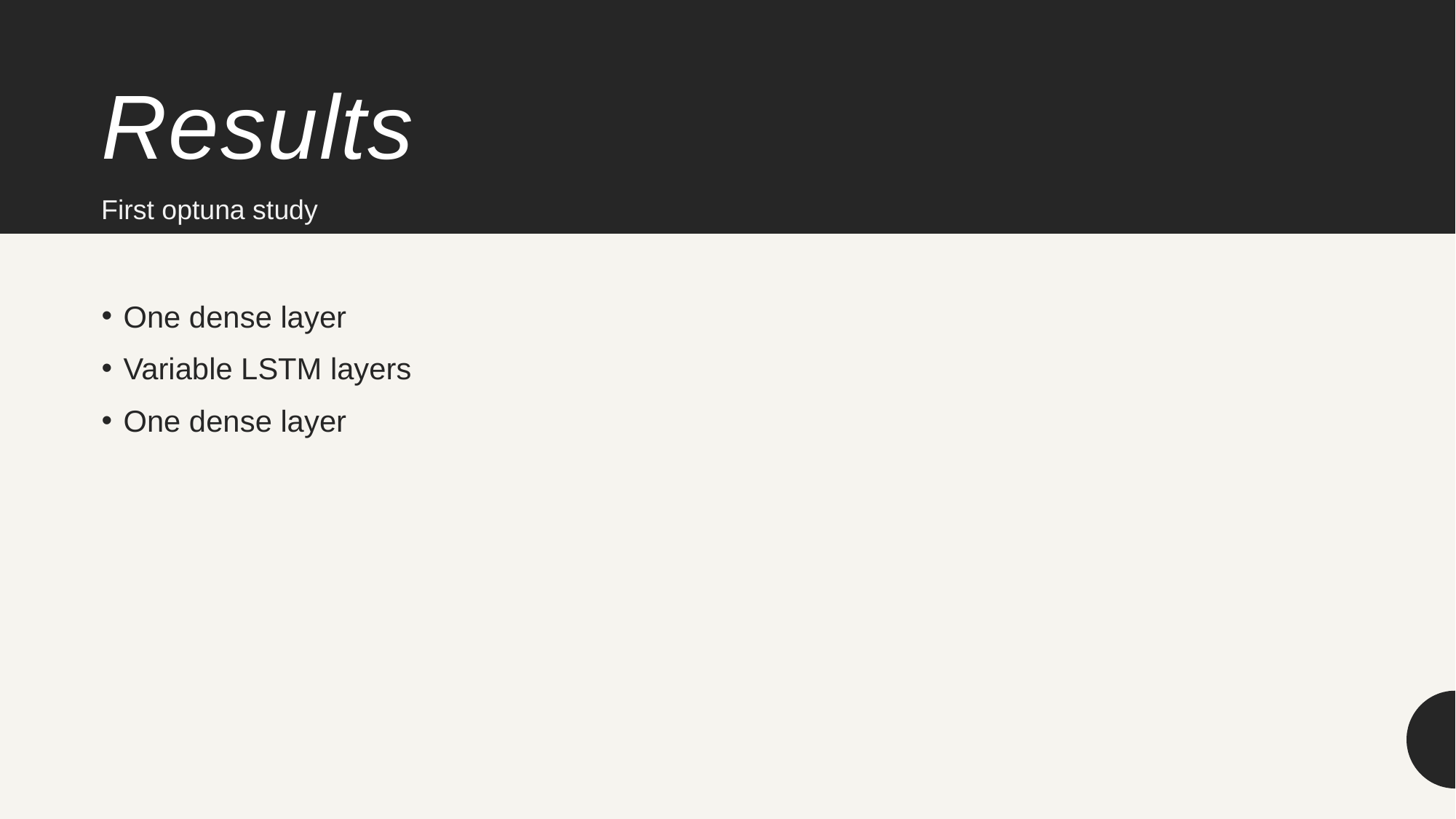

# Results
First optuna study
One dense layer
Variable LSTM layers
One dense layer